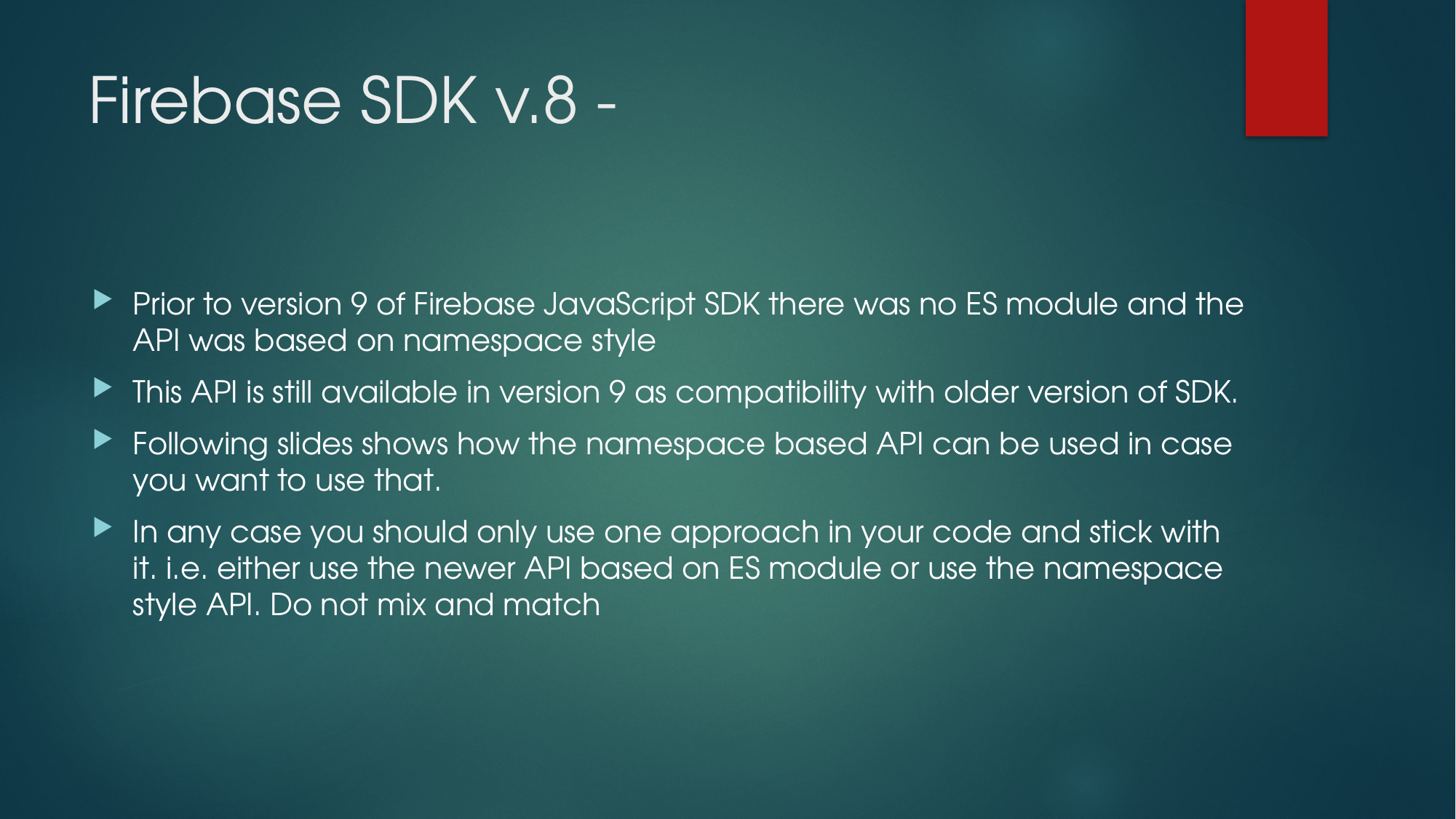

# Firebase SDK v.8 -
Prior to version 9 of Firebase JavaScript SDK there was no ES module and the API was based on namespace style
This API is still available in version 9 as compatibility with older version of SDK.
Following slides shows how the namespace based API can be used in case you want to use that.
In any case you should only use one approach in your code and stick with it. i.e. either use the newer API based on ES module or use the namespace style API. Do not mix and match